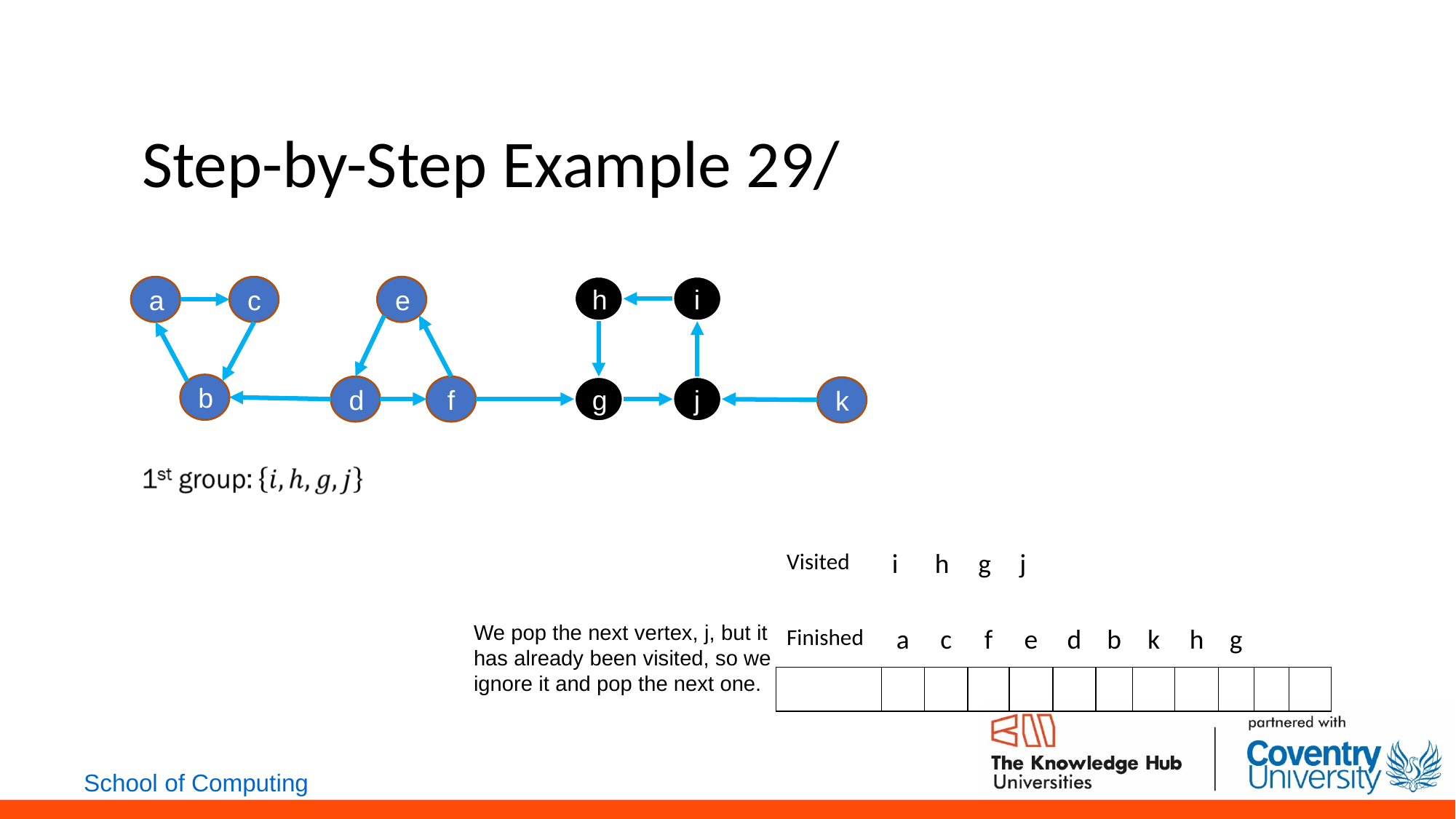

# Step-by-Step Example 29/
h
i
a
c
e
b
d
f
g
j
k

| Visited | i | h | g | j |  |  |  |  |  |  |  |
| --- | --- | --- | --- | --- | --- | --- | --- | --- | --- | --- | --- |
We pop the next vertex, j, but it has already been visited, so we ignore it and pop the next one.
| Finished | a | c | f | e | d | b | k | h | g |  |  |
| --- | --- | --- | --- | --- | --- | --- | --- | --- | --- | --- | --- |
|  |  |  |  |  |  |  |  |  |  |  |  |